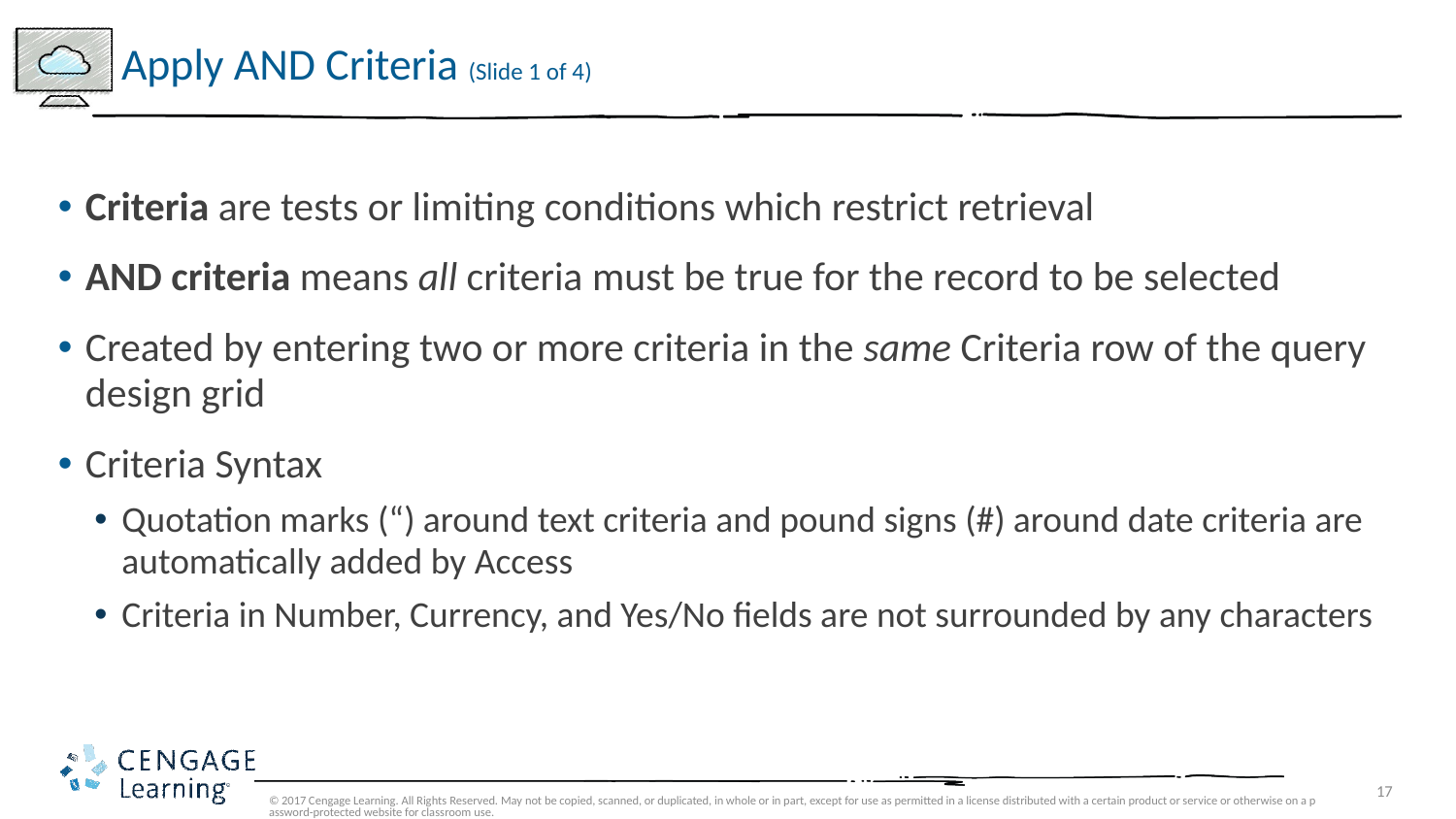

# Apply AND Criteria (Slide 1 of 4)
Criteria are tests or limiting conditions which restrict retrieval
AND criteria means all criteria must be true for the record to be selected
Created by entering two or more criteria in the same Criteria row of the query design grid
Criteria Syntax
Quotation marks (“) around text criteria and pound signs (#) around date criteria are automatically added by Access
Criteria in Number, Currency, and Yes/No fields are not surrounded by any characters

© 2017 Cengage Learning. All Rights Reserved. May not be copied, scanned, or duplicated, in whole or in part, except for use as permitted in a license distributed with a certain product or service or otherwise on a password-protected website for classroom use.